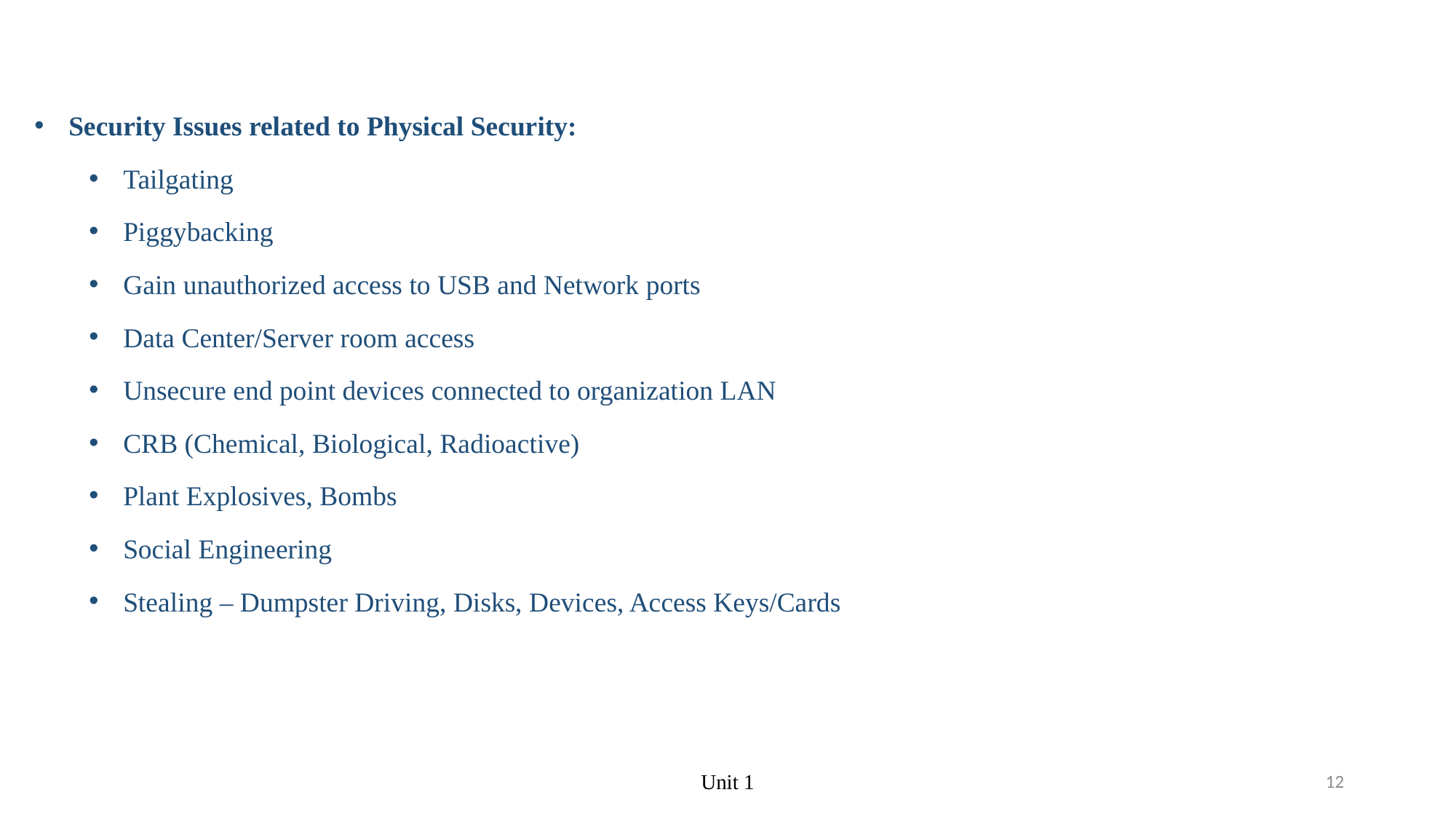

Security Issues related to Physical Security:
Tailgating
Piggybacking
Gain unauthorized access to USB and Network ports
Data Center/Server room access
Unsecure end point devices connected to organization LAN
CRB (Chemical, Biological, Radioactive)
Plant Explosives, Bombs
Social Engineering
Stealing – Dumpster Driving, Disks, Devices, Access Keys/Cards
Unit 1
12